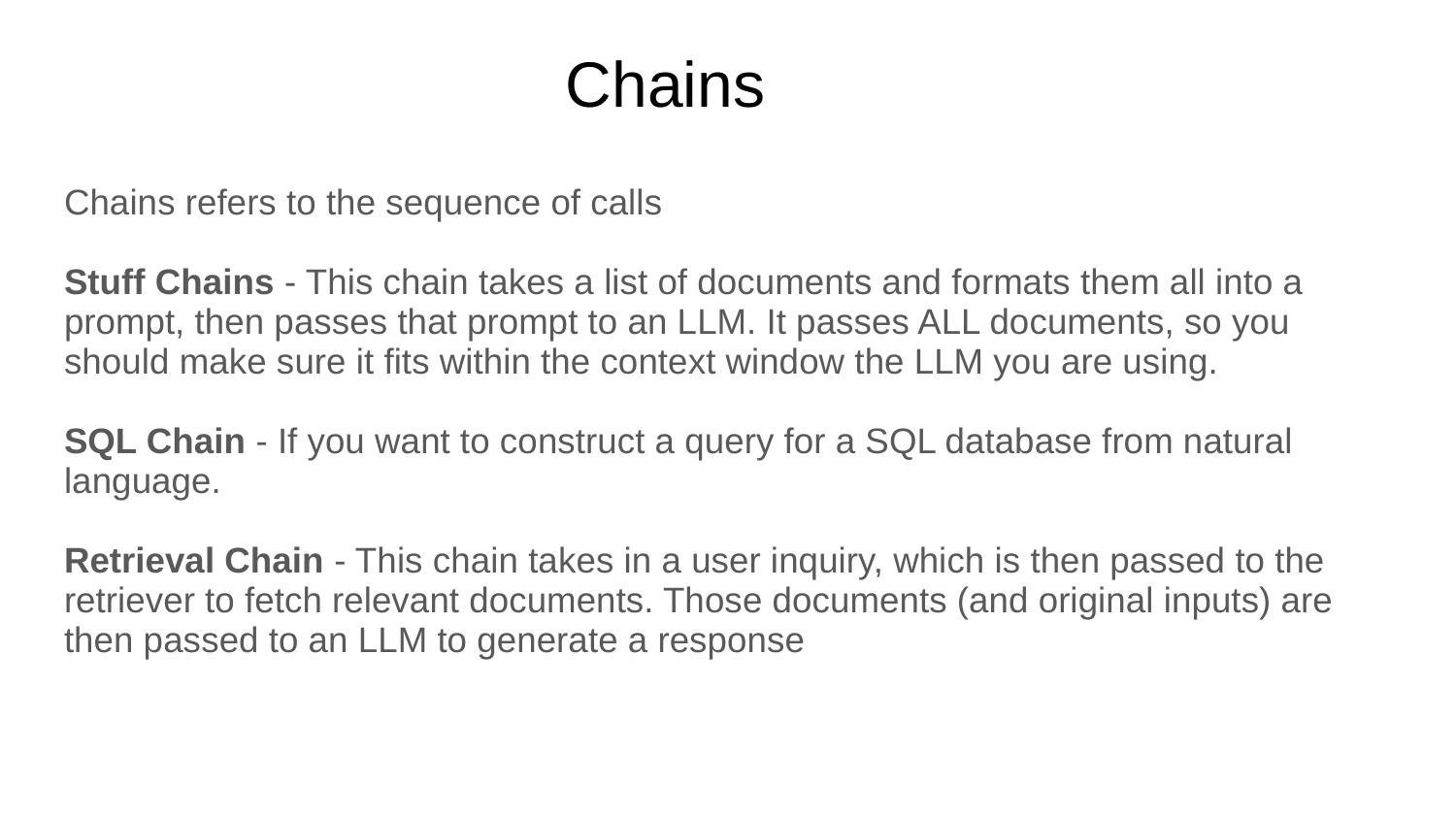

# Chains
Chains refers to the sequence of calls

Stuff Chains - This chain takes a list of documents and formats them all into a prompt, then passes that prompt to an LLM. It passes ALL documents, so you should make sure it fits within the context window the LLM you are using.

SQL Chain - If you want to construct a query for a SQL database from natural language.

Retrieval Chain - This chain takes in a user inquiry, which is then passed to the retriever to fetch relevant documents. Those documents (and original inputs) are then passed to an LLM to generate a response